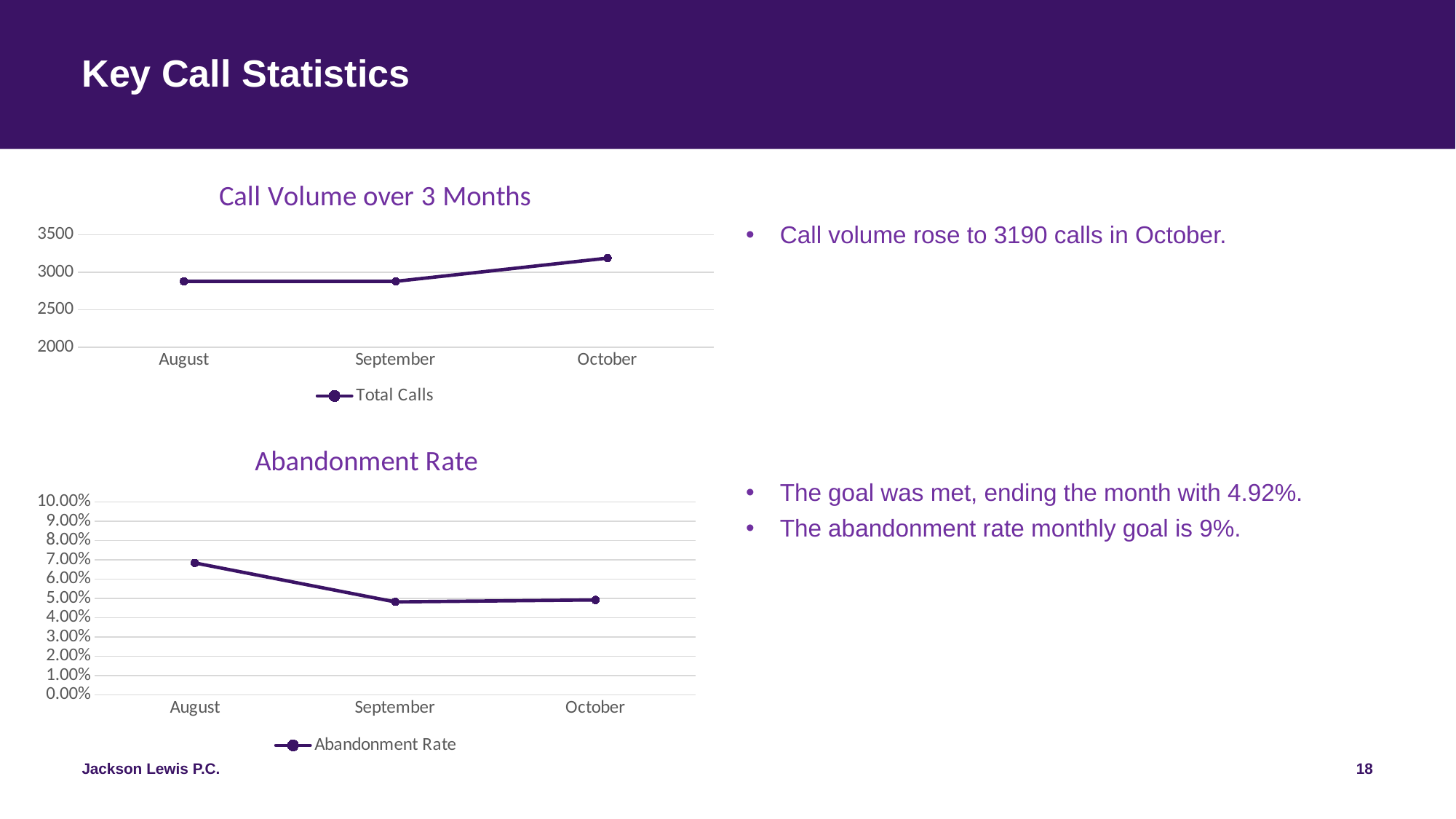

# Key Call Statistics

### Chart: Call Volume over 3 Months

| Category | Total Calls |
|---|---|
| August | 2880.0 |
| September | 2880.0 |
| October | 3190.0 |
Call volume rose to 3190 calls in October.

### Chart: Abandonment Rate

| Category | Abandonment Rate |
|---|---|
| August | 0.0684 |
| September | 0.0482 |
| October | 0.0492 |
The goal was met, ending the month with 4.92%.
The abandonment rate monthly goal is 9%.

18
Jackson Lewis P.C.